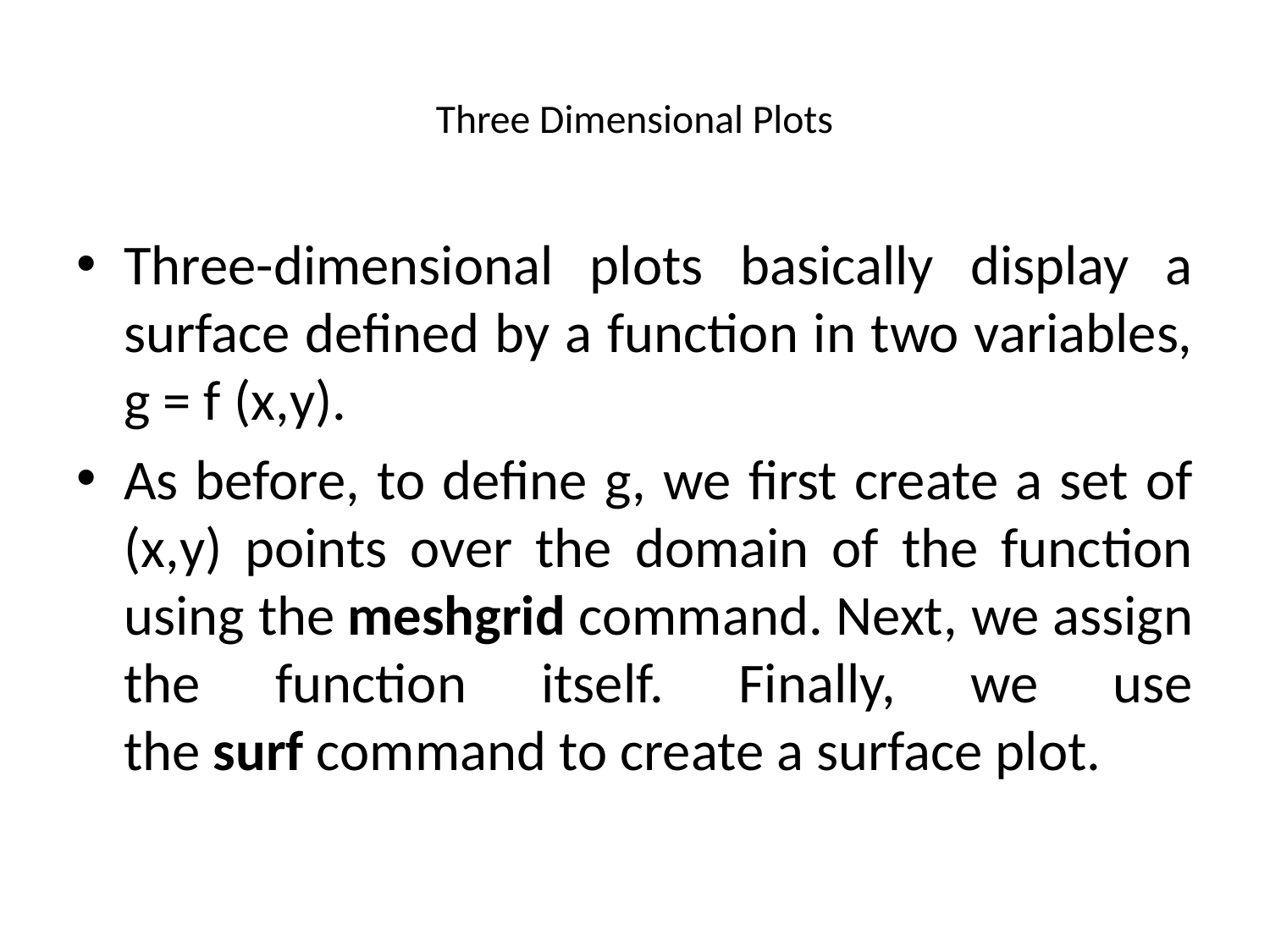

# Three Dimensional Plots
Three-dimensional plots basically display a surface defined by a function in two variables, g = f (x,y).
As before, to define g, we first create a set of (x,y) points over the domain of the function using the meshgrid command. Next, we assign the function itself. Finally, we use the surf command to create a surface plot.